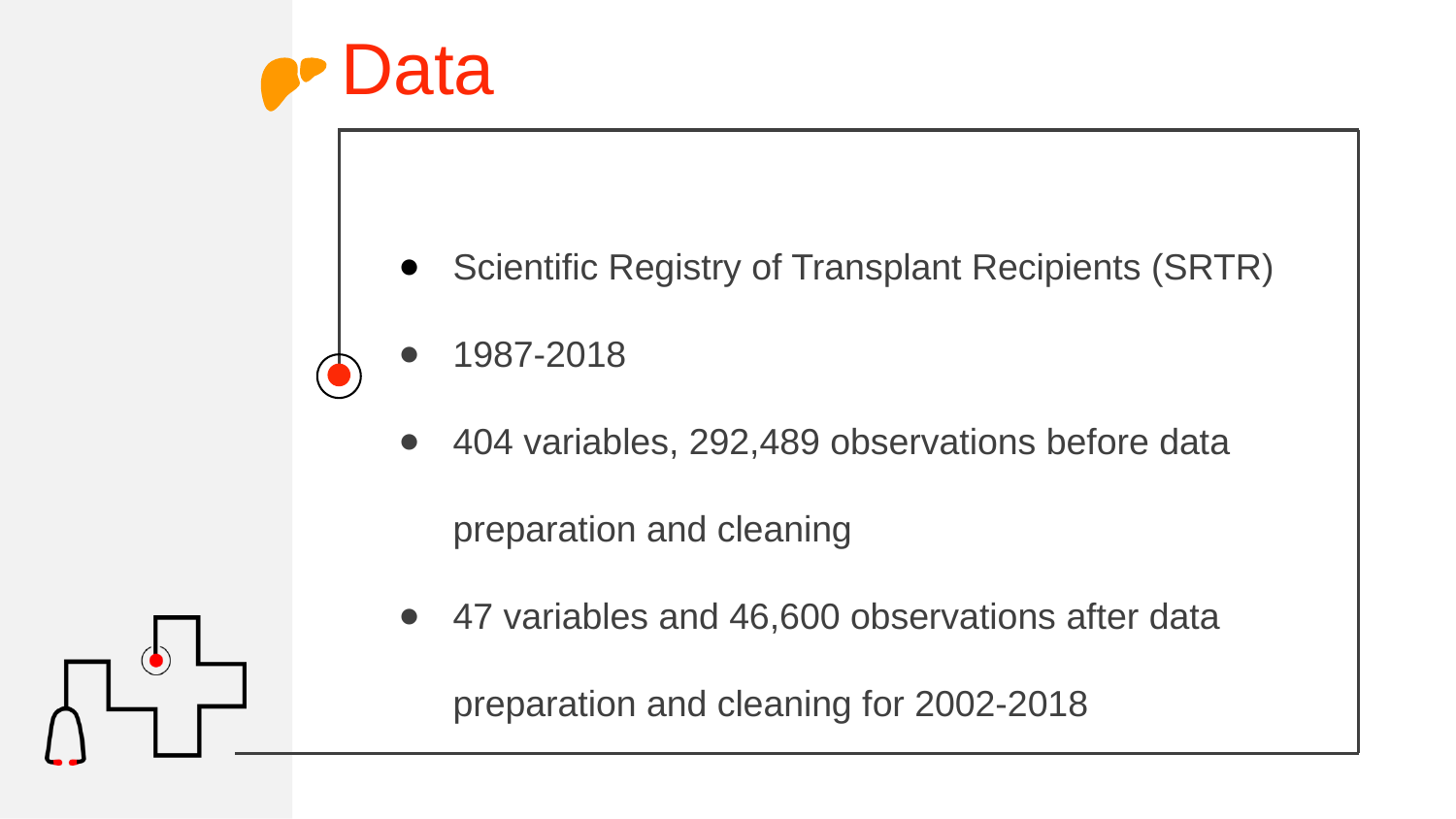

Data

Scientific Registry of Transplant Recipients (SRTR)
1987-2018
404 variables, 292,489 observations before data preparation and cleaning
47 variables and 46,600 observations after data preparation and cleaning for 2002-2018